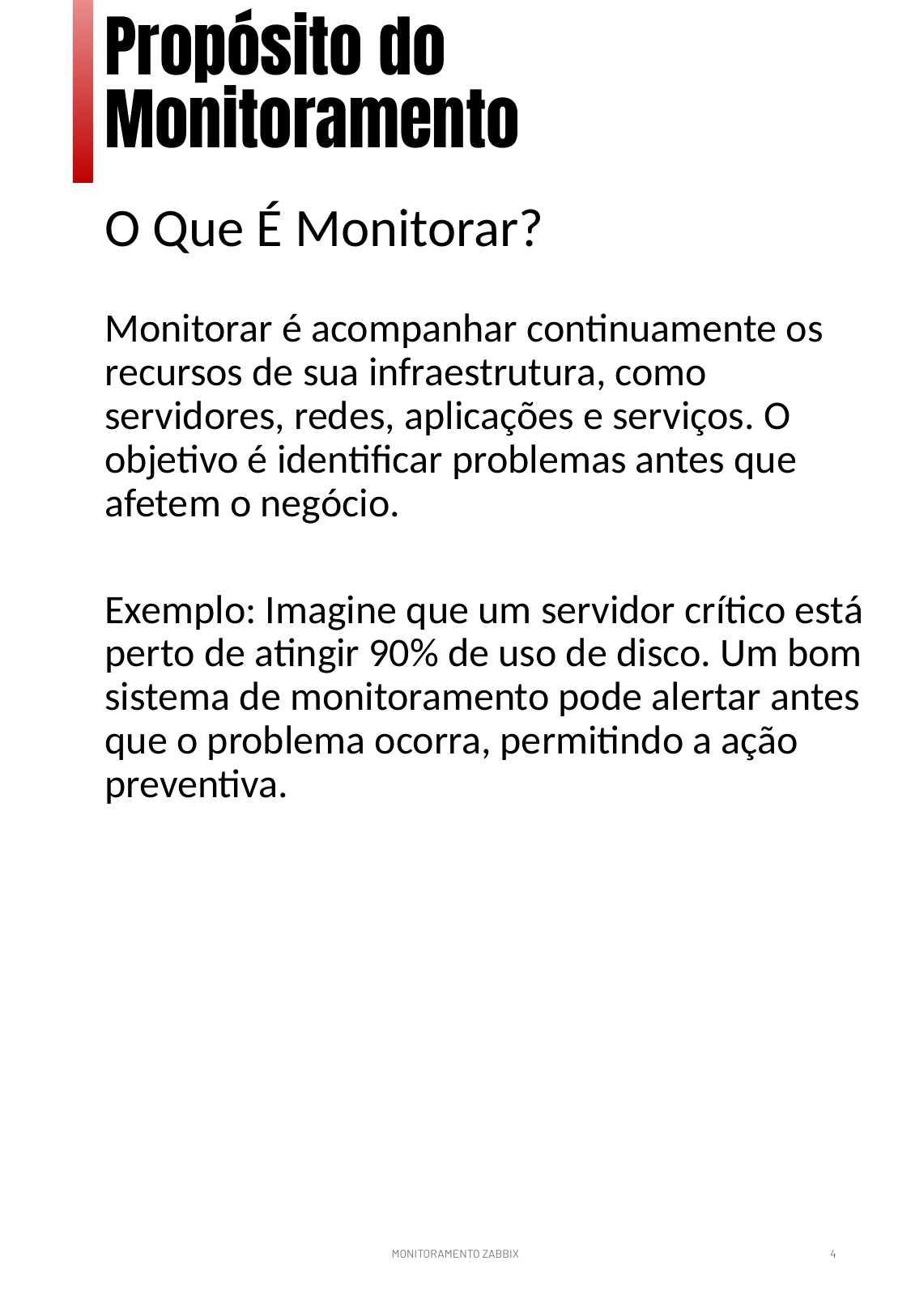

Propósito do Monitoramento

# O Que É Monitorar?
Monitorar é acompanhar continuamente os recursos de sua infraestrutura, como servidores, redes, aplicações e serviços. O objetivo é identificar problemas antes que afetem o negócio.

Exemplo: Imagine que um servidor crítico está perto de atingir 90% de uso de disco. Um bom sistema de monitoramento pode alertar antes que o problema ocorra, permitindo a ação preventiva.
MONITORAMENTO ZABBIX
4